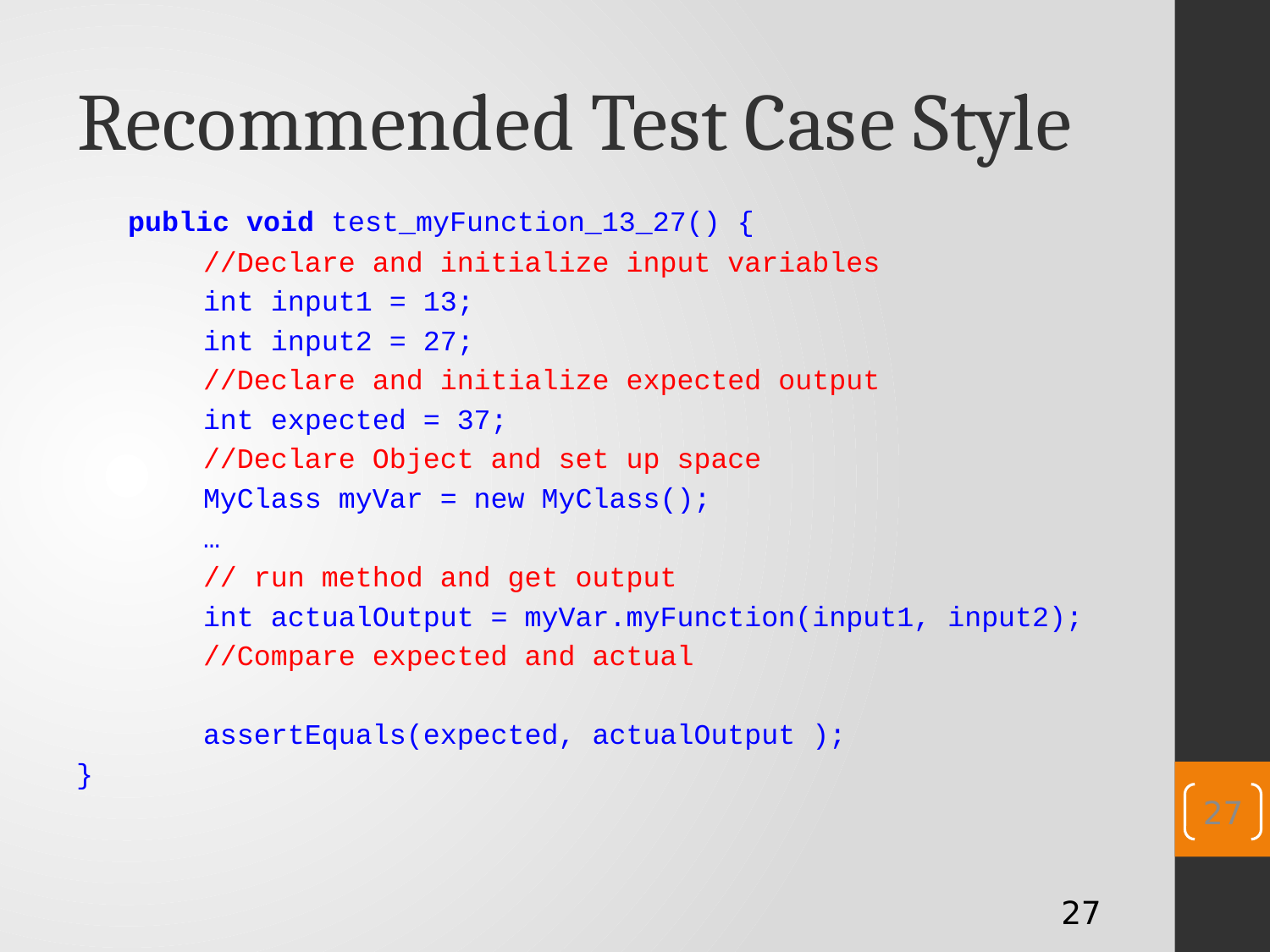

# Recommended Test Case Style
  public void test_myFunction_13_27() {
	//Declare and initialize input variables
	int input1 = 13;
	int input2 = 27;
     	//Declare and initialize expected output
	int expected = 37;
	//Declare Object and set up space
	MyClass myVar = new MyClass();
	…
      	// run method and get output
	int actualOutput = myVar.myFunction(input1, input2);
	//Compare expected and actual

	assertEquals(expected, actualOutput );
}
27